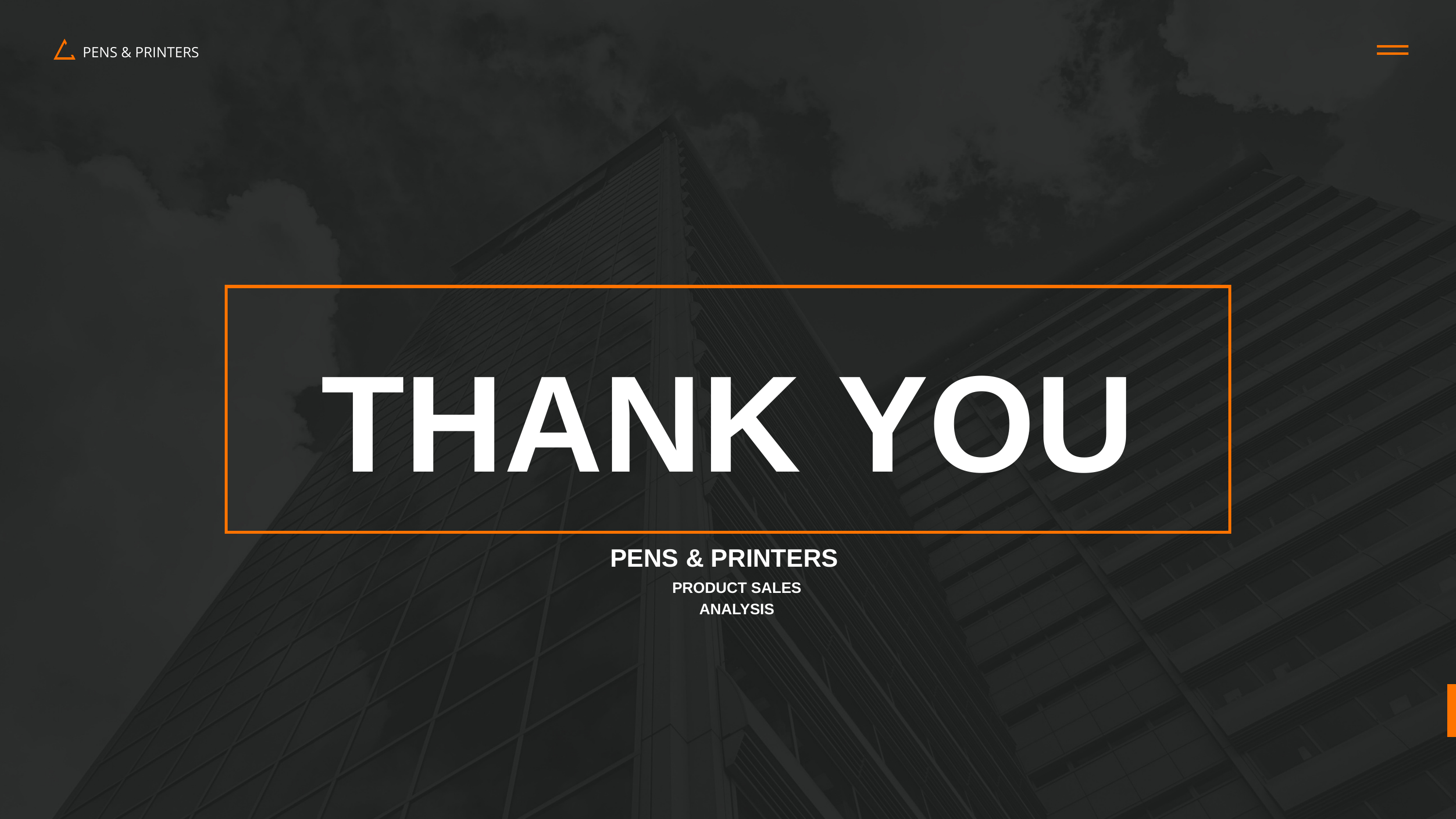

PENS & PRINTERS

THANK YOU
PENS & PRINTERS
PRODUCT SALES ANALYSIS